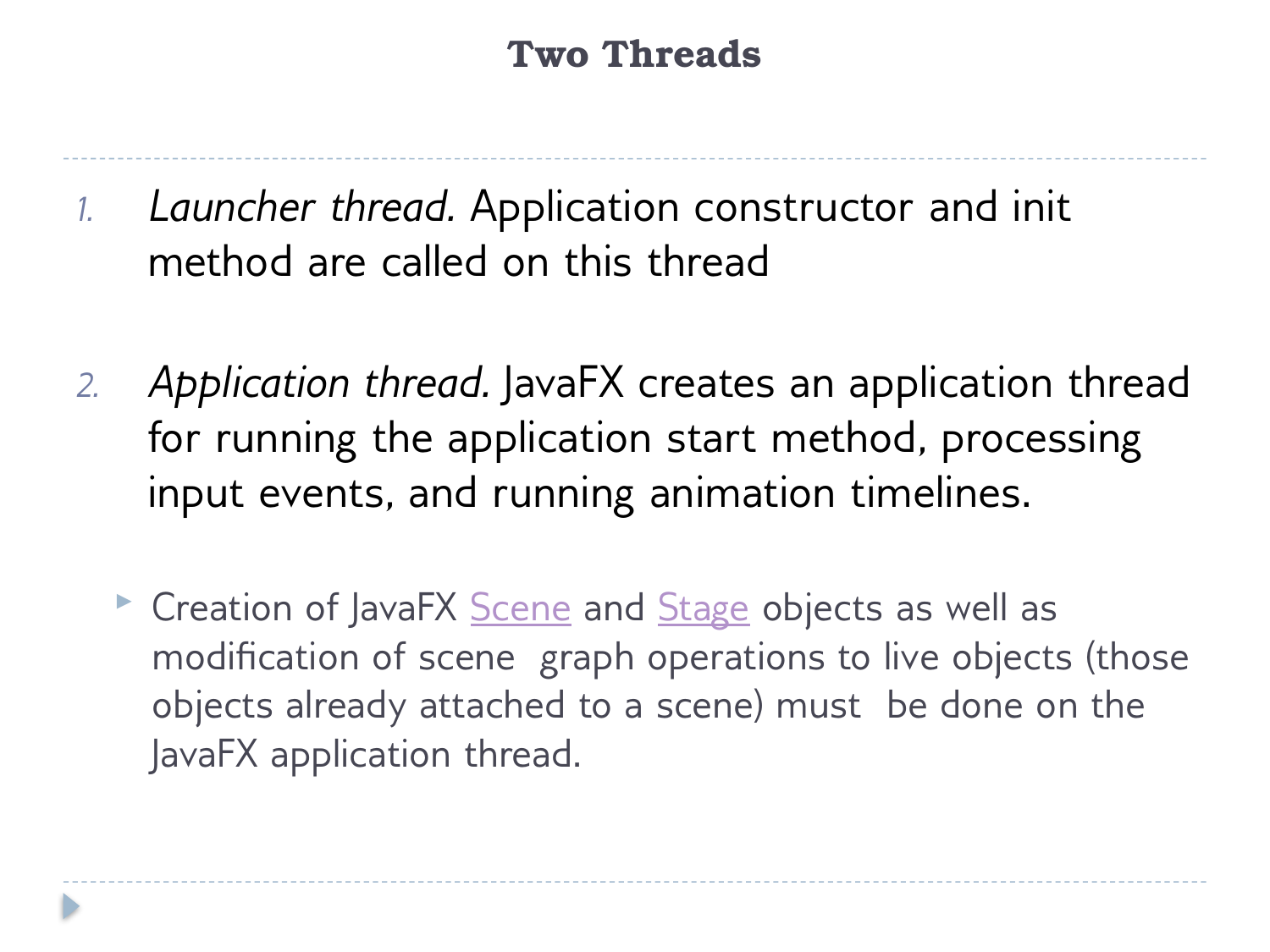

# Two Threads
Launcher thread. Application constructor and init method are called on this thread
Application thread. JavaFX creates an application thread for running the application start method, processing input events, and running animation timelines.
Creation of JavaFX Scene and Stage objects as well as modification of scene  graph operations to live objects (those objects already attached to a scene) must  be done on the JavaFX application thread.